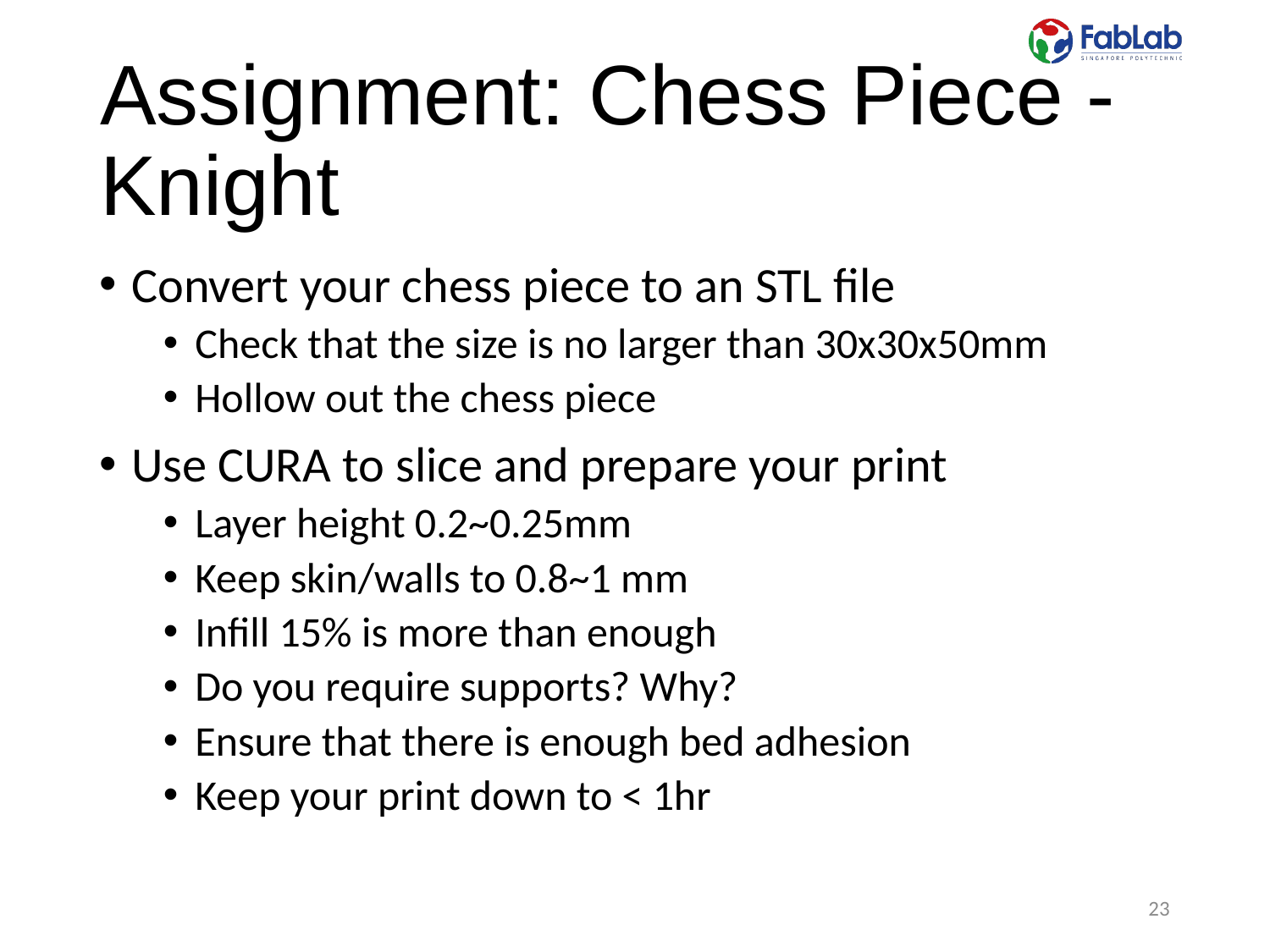

# Assignment: Chess Piece - Knight
Convert your chess piece to an STL file
Check that the size is no larger than 30x30x50mm
Hollow out the chess piece
Use CURA to slice and prepare your print
Layer height 0.2~0.25mm
Keep skin/walls to 0.8~1 mm
Infill 15% is more than enough
Do you require supports? Why?
Ensure that there is enough bed adhesion
Keep your print down to < 1hr

23